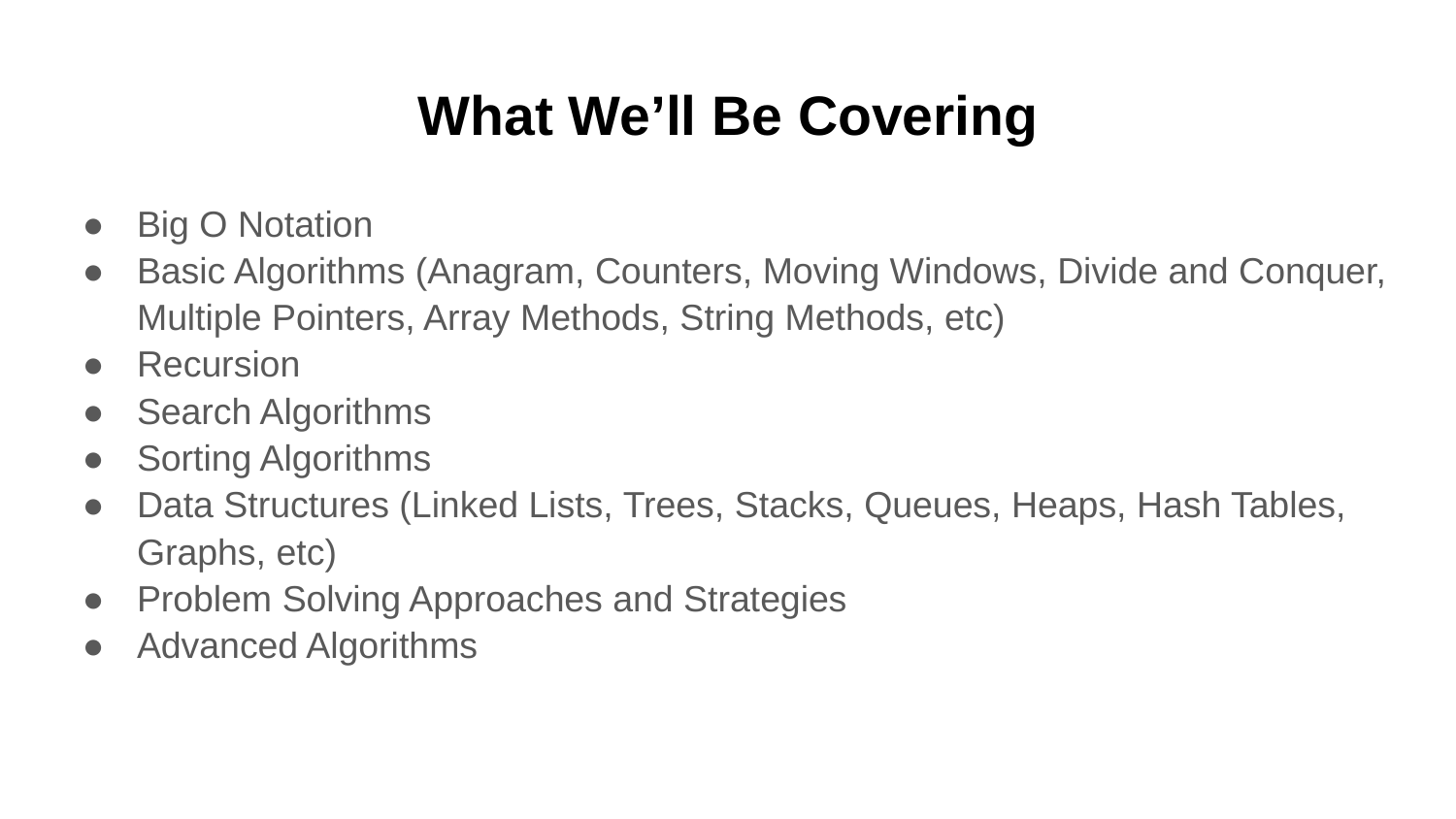

# What We’ll Be Covering
Big O Notation
Basic Algorithms (Anagram, Counters, Moving Windows, Divide and Conquer, Multiple Pointers, Array Methods, String Methods, etc)
Recursion
Search Algorithms
Sorting Algorithms
Data Structures (Linked Lists, Trees, Stacks, Queues, Heaps, Hash Tables, Graphs, etc)
Problem Solving Approaches and Strategies
Advanced Algorithms